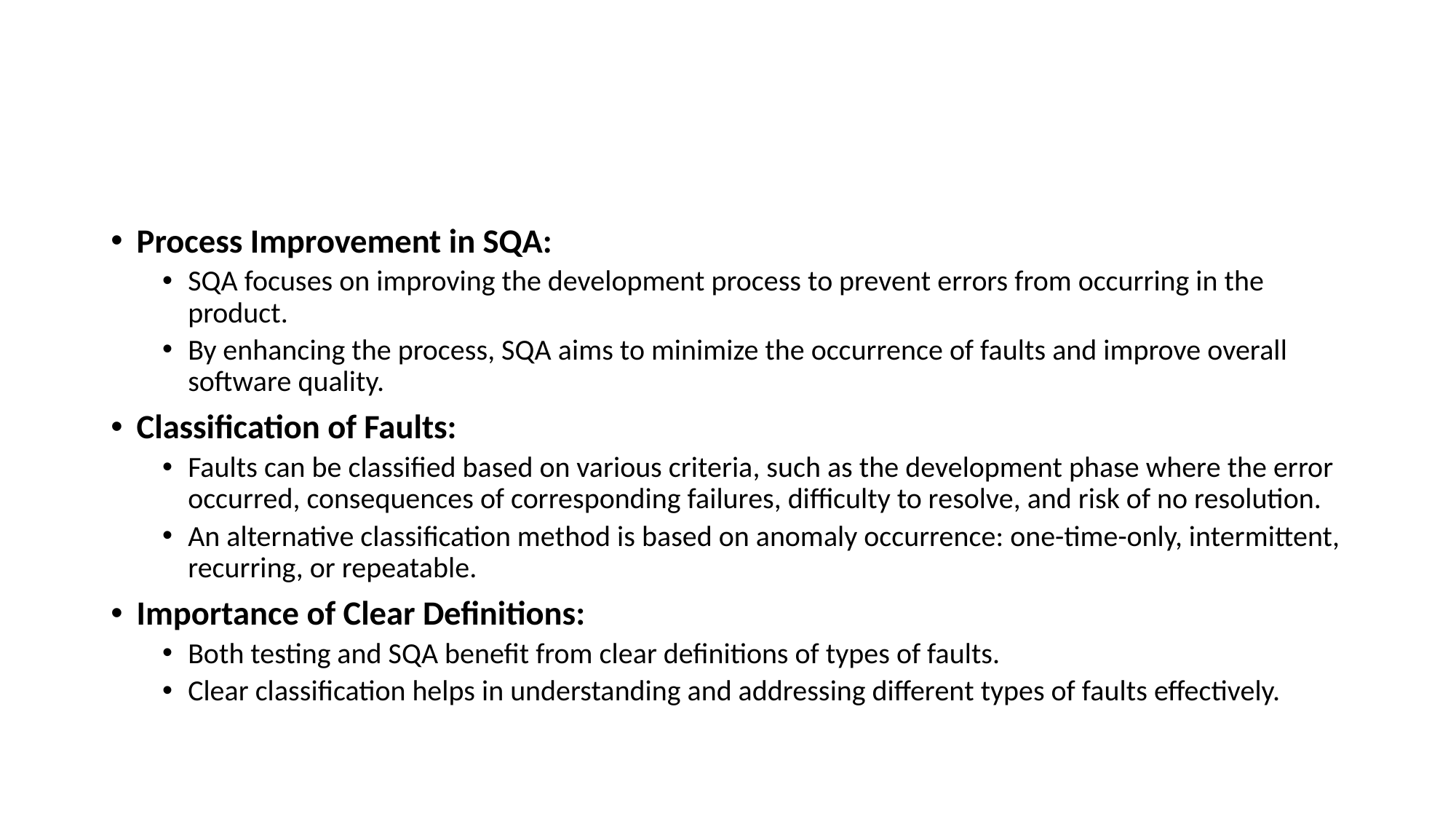

#
Process Improvement in SQA:
SQA focuses on improving the development process to prevent errors from occurring in the product.
By enhancing the process, SQA aims to minimize the occurrence of faults and improve overall software quality.
Classification of Faults:
Faults can be classified based on various criteria, such as the development phase where the error occurred, consequences of corresponding failures, difficulty to resolve, and risk of no resolution.
An alternative classification method is based on anomaly occurrence: one-time-only, intermittent, recurring, or repeatable.
Importance of Clear Definitions:
Both testing and SQA benefit from clear definitions of types of faults.
Clear classification helps in understanding and addressing different types of faults effectively.